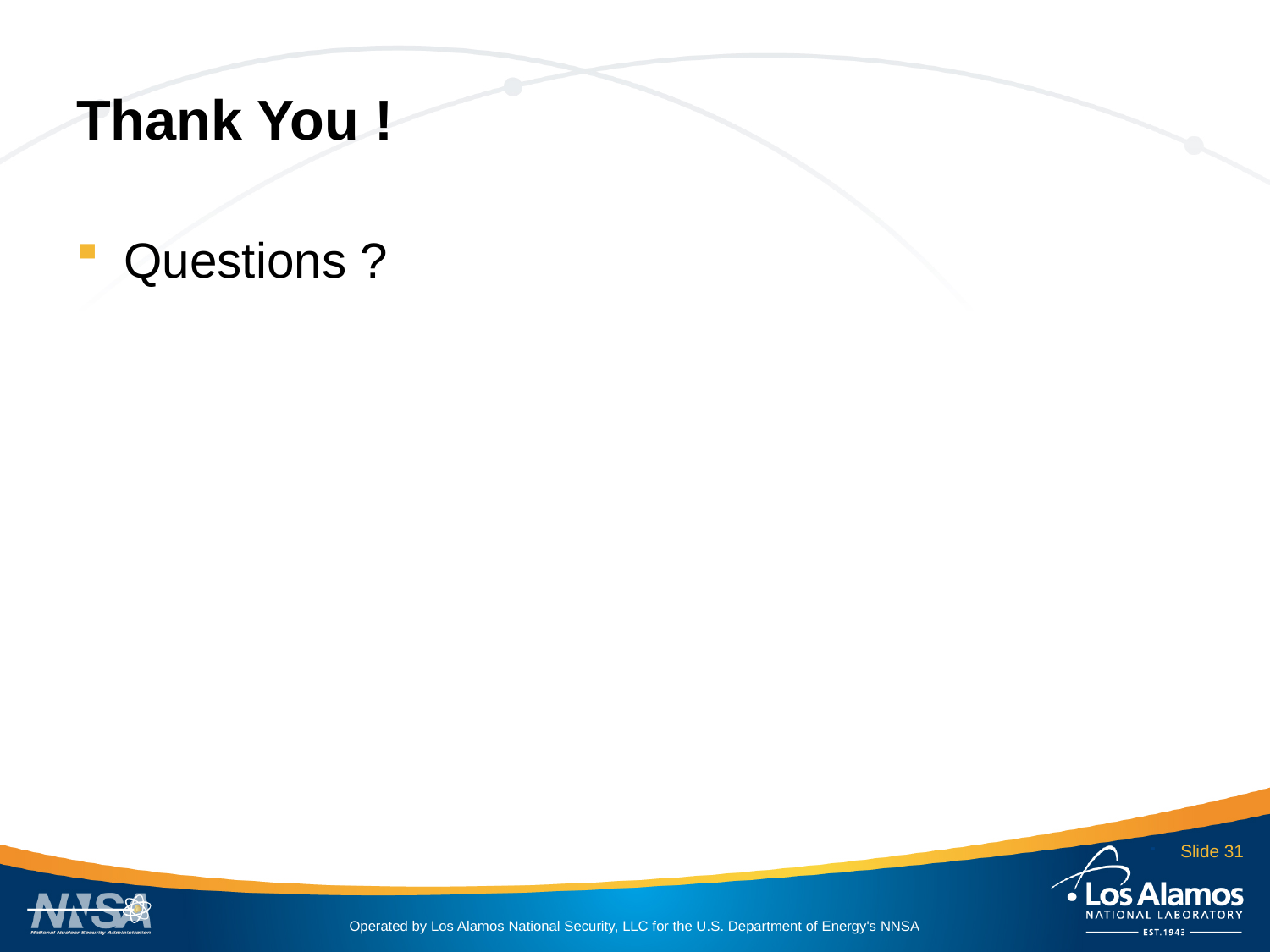

# Thank You !
Questions ?
Slide 31